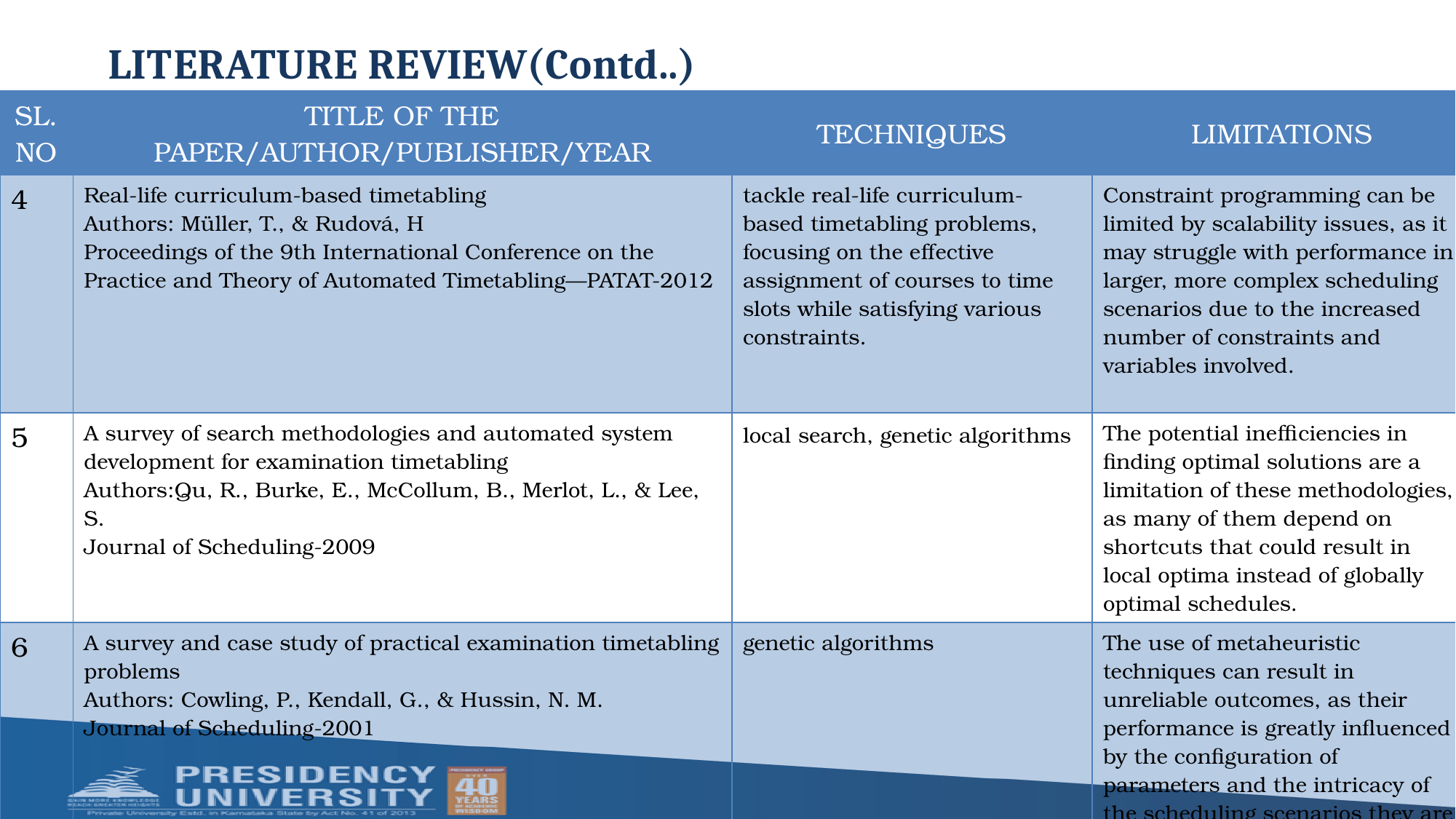

# LITERATURE REVIEW(Contd..)
| SL.NO | TITLE OF THE PAPER/AUTHOR/PUBLISHER/YEAR | TECHNIQUES | LIMITATIONS |
| --- | --- | --- | --- |
| 4 | Real-life curriculum-based timetabling Authors: Müller, T., & Rudová, H Proceedings of the 9th International Conference on the Practice and Theory of Automated Timetabling—PATAT-2012 | tackle real-life curriculum-based timetabling problems, focusing on the effective assignment of courses to time slots while satisfying various constraints. | Constraint programming can be limited by scalability issues, as it may struggle with performance in larger, more complex scheduling scenarios due to the increased number of constraints and variables involved. |
| 5 | A survey of search methodologies and automated system development for examination timetabling Authors:Qu, R., Burke, E., McCollum, B., Merlot, L., & Lee, S. Journal of Scheduling-2009 | local search, genetic algorithms | The potential inefficiencies in finding optimal solutions are a limitation of these methodologies, as many of them depend on shortcuts that could result in local optima instead of globally optimal schedules. |
| 6 | A survey and case study of practical examination timetabling problems Authors: Cowling, P., Kendall, G., & Hussin, N. M. Journal of Scheduling-2001 | genetic algorithms | The use of metaheuristic techniques can result in unreliable outcomes, as their performance is greatly influenced by the configuration of parameters and the intricacy of the scheduling scenarios they are applied to. |
| 7. | Examination timetabling: Algorithmic strategies and applications. Authors:Carter, M. W., Laporte, G., & Lee, S. Y. Journal of the Operational Research Society-1996 | Greedy Algorithms,Graph Coloring Algorithms,Integer Programming: | The techniques can struggle with scalability and efficiency, as greedy algorithms may yield suboptimal solutions and integer programming can be computationally intensive for large datasets. |